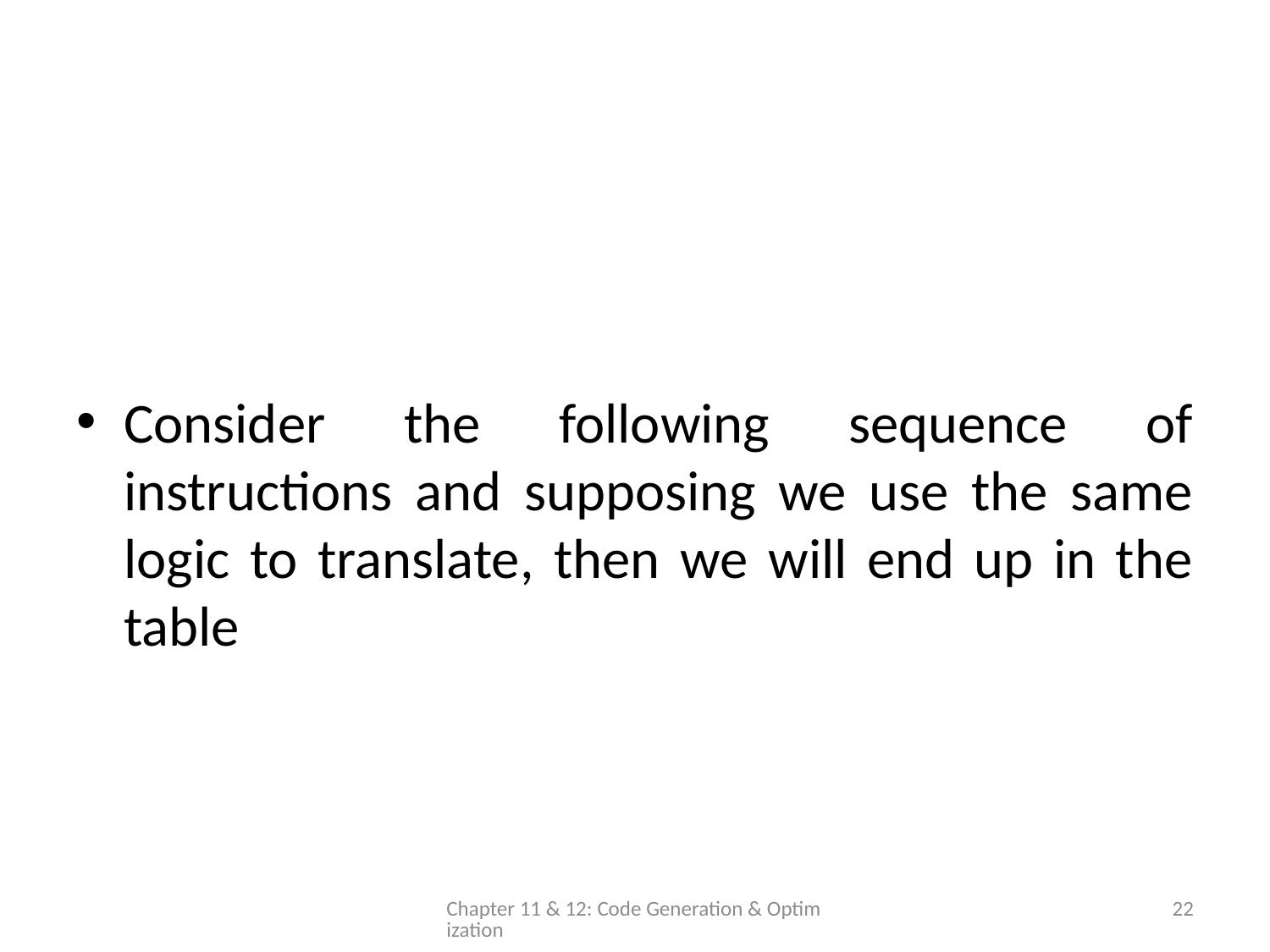

#

Consider the following sequence of instructions and supposing we use the same logic to translate, then we will end up in the table

Chapter 11 & 12: Code Generation & Optimization
22